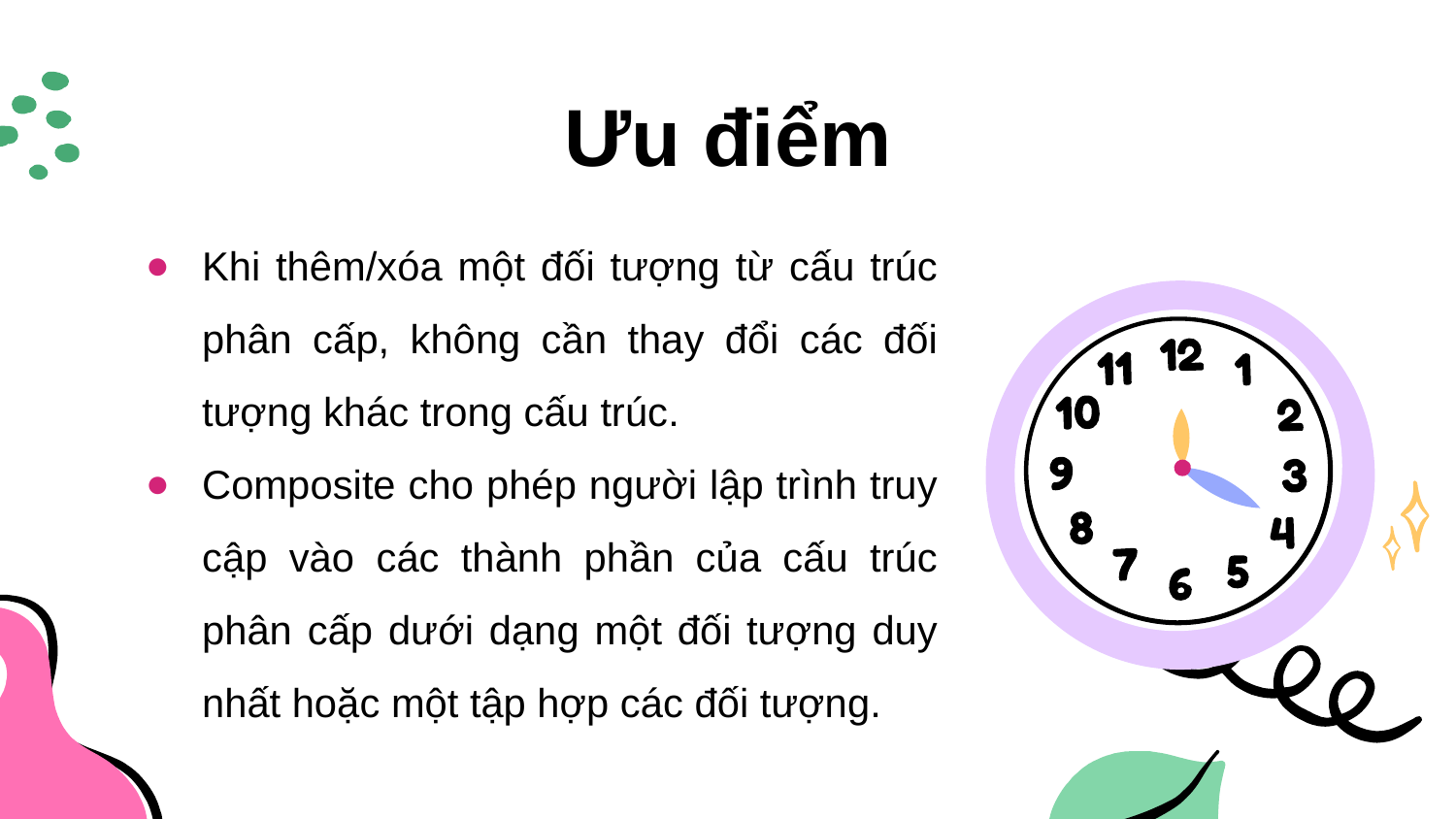

# Ưu điểm

Khi thêm/xóa một đối tượng từ cấu trúc phân cấp, không cần thay đổi các đối tượng khác trong cấu trúc.
Composite cho phép người lập trình truy cập vào các thành phần của cấu trúc phân cấp dưới dạng một đối tượng duy nhất hoặc một tập hợp các đối tượng.